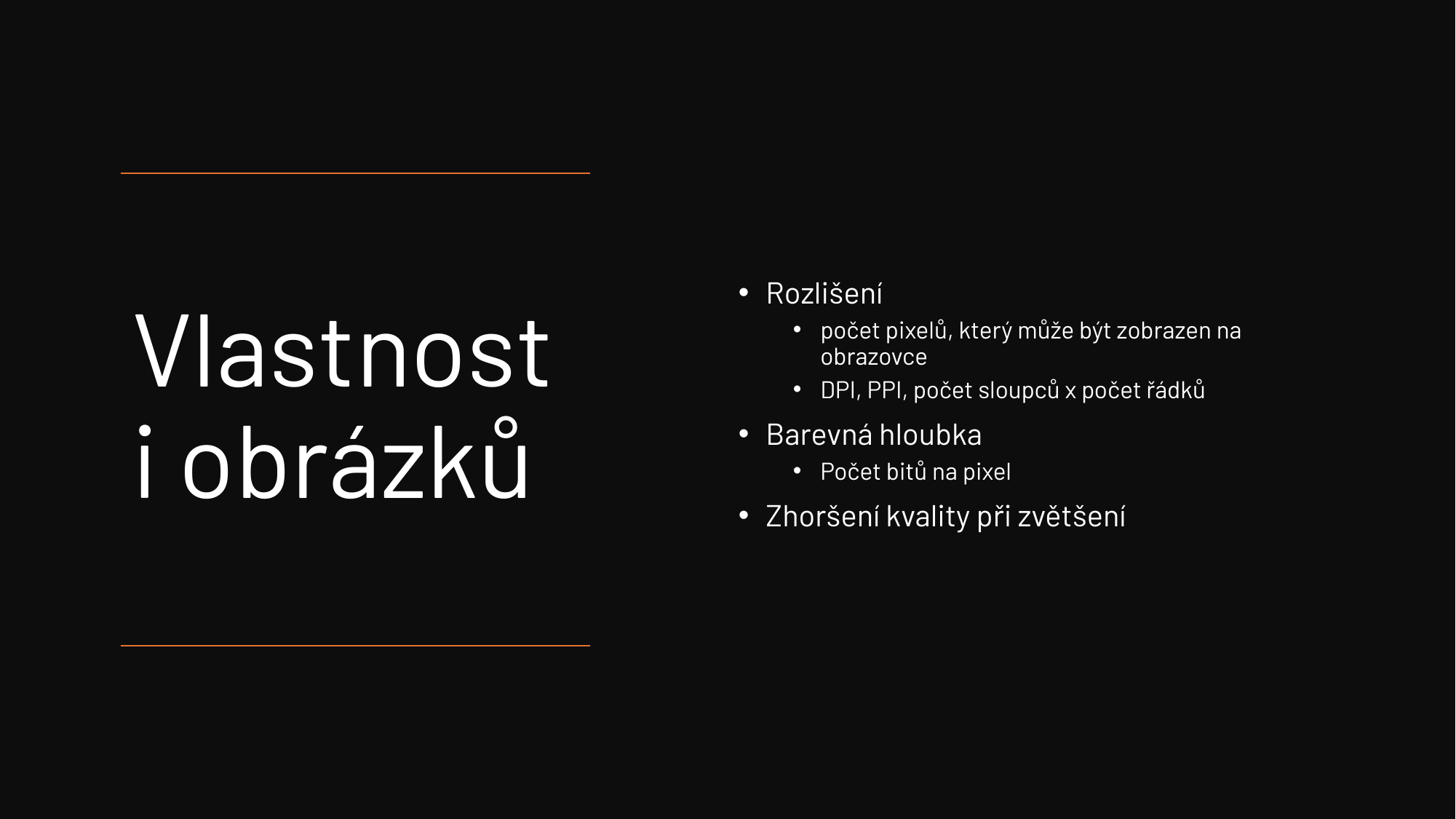

Rozlišení
počet pixelů, který může být zobrazen na obrazovce
DPI, PPI, počet sloupců x počet řádků
Barevná hloubka
Počet bitů na pixel
Zhoršení kvality při zvětšení
# Vlastnosti obrázků